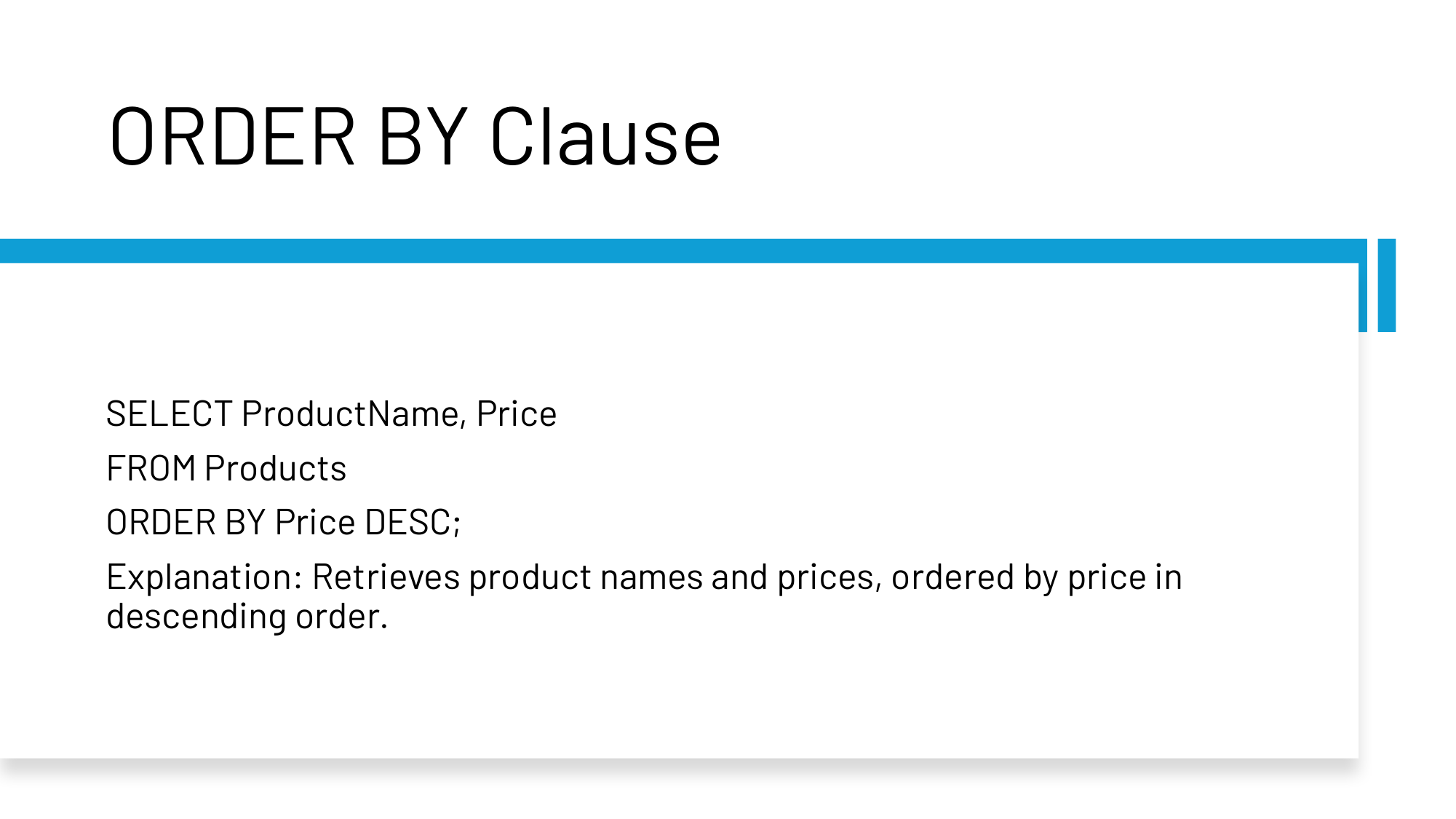

# ORDER BY Clause

SELECT ProductName, Price
FROM Products
ORDER BY Price DESC;
Explanation: Retrieves product names and prices, ordered by price in descending order.